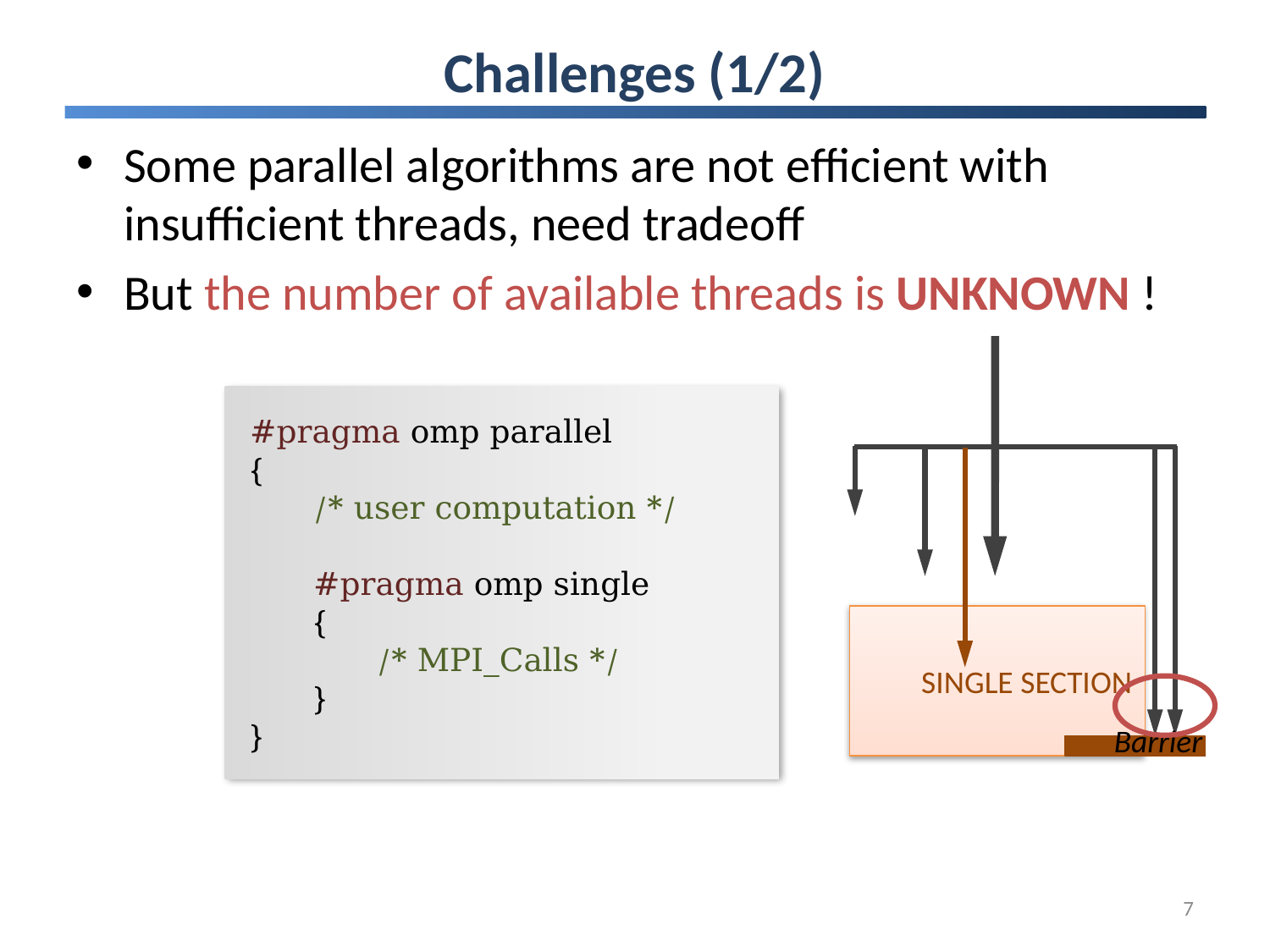

# Challenges (1/2)
Some parallel algorithms are not efficient with insufficient threads, need tradeoff
But the number of available threads is UNKNOWN !

#pragma omp parallel
{
/* user computation */

#pragma omp single
{
/* MPI_Calls */
}
}
SINGLE SECTION

Barrier

7